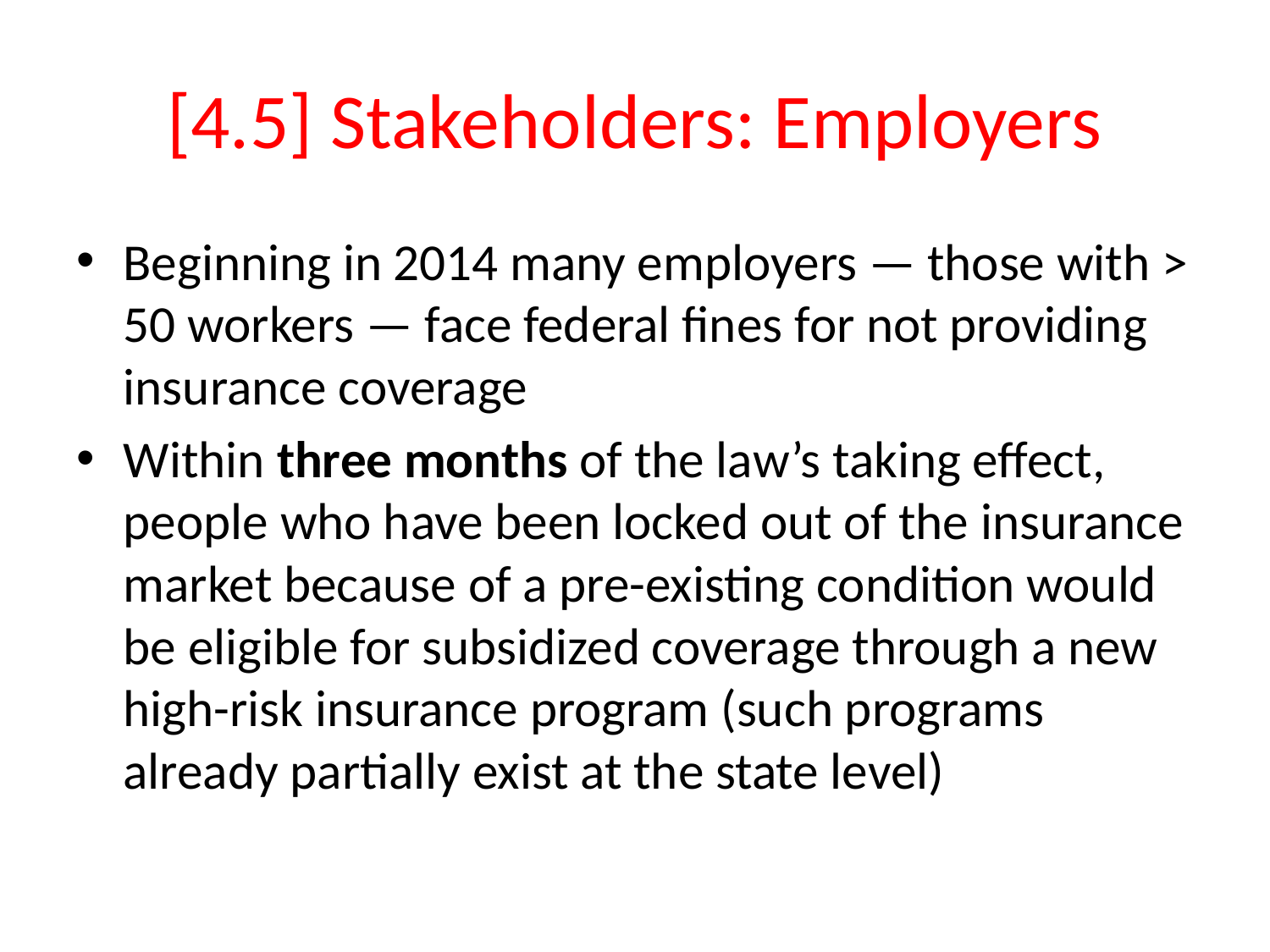

# [4.5] Stakeholders: Employers
Beginning in 2014 many employers — those with > 50 workers — face federal fines for not providing insurance coverage
Within three months of the law’s taking effect, people who have been locked out of the insurance market because of a pre-existing condition would be eligible for subsidized coverage through a new high-risk insurance program (such programs already partially exist at the state level)